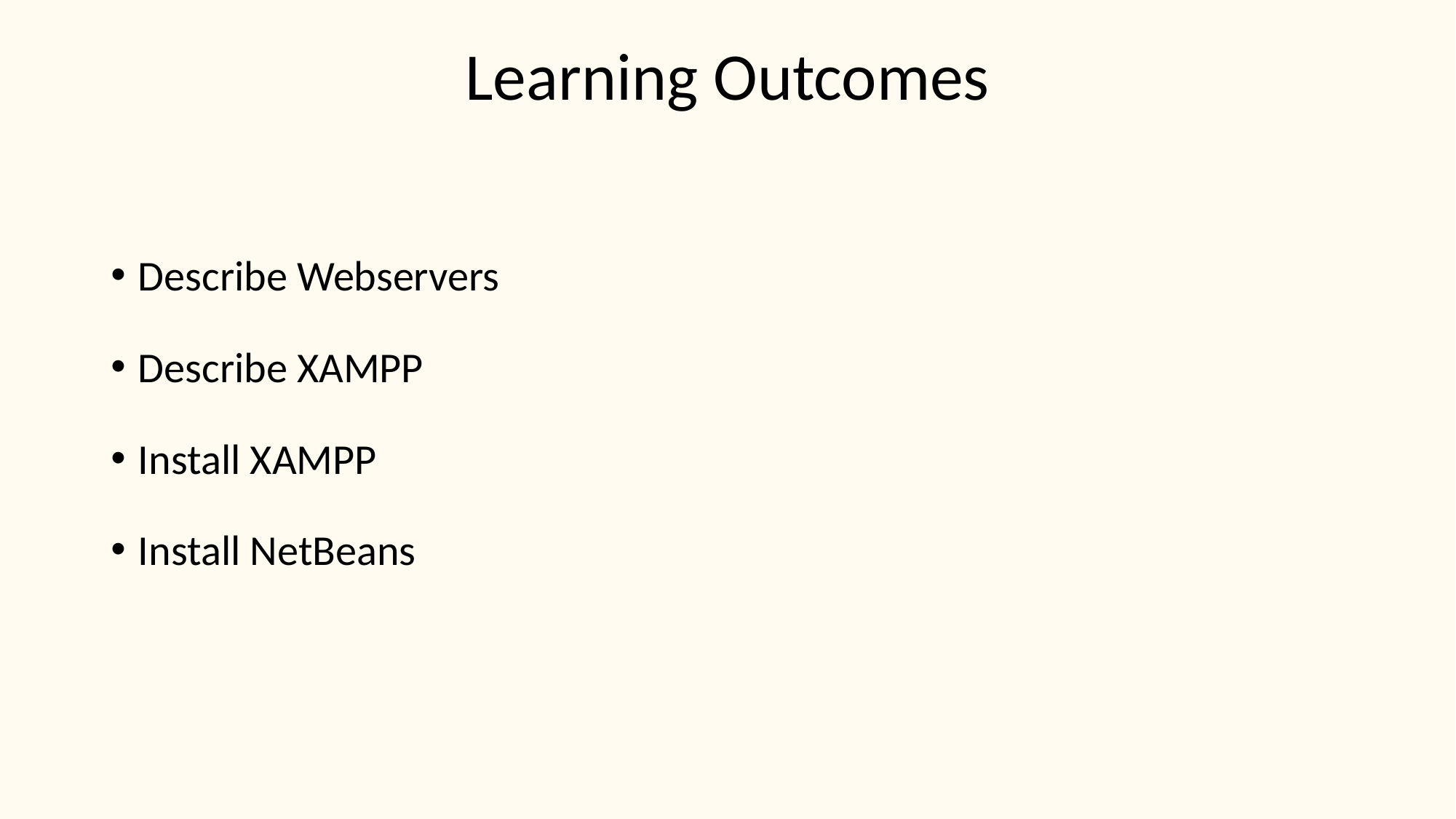

# Learning Outcomes
Describe Webservers
Describe XAMPP
Install XAMPP
Install NetBeans